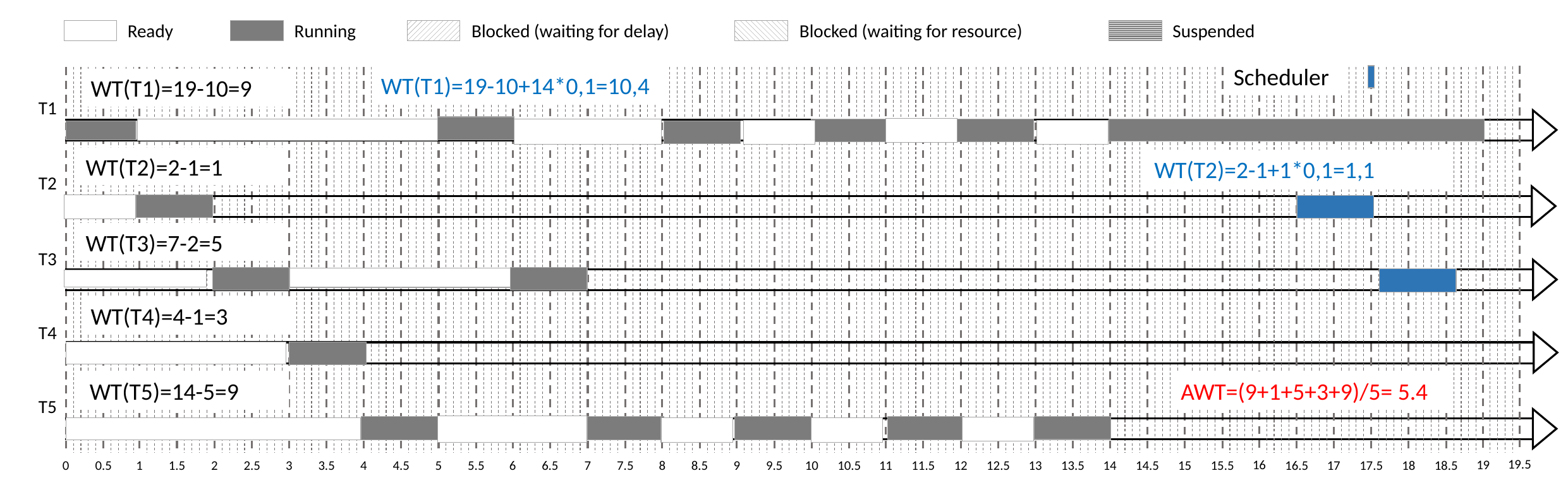

Ready
Running
Blocked (waiting for delay)
Blocked (waiting for resource)
Suspended

Scheduler

WT(T1)=19-10+14*0,1=10,4
19.5
16
19

0
1
2
3
4
5
6
7
8
9
10
11
12
13
14
15
17
18
0.5
1.5
2.5
3.5
4.5
5.5
6.5
7.5
8.5
9.5
10.5
11.5
12.5
13.5
14.5
15.5
16.5
17.5
18.5
WT(T1)=19-10=9
T1

WT(T2)=2-1=1
WT(T2)=2-1+1*0,1=1,1
T2

WT(T3)=7-2=5
T3

WT(T4)=4-1=3
T4

AWT=(9+1+5+3+9)/5= 5.4
WT(T5)=14-5=9
T5